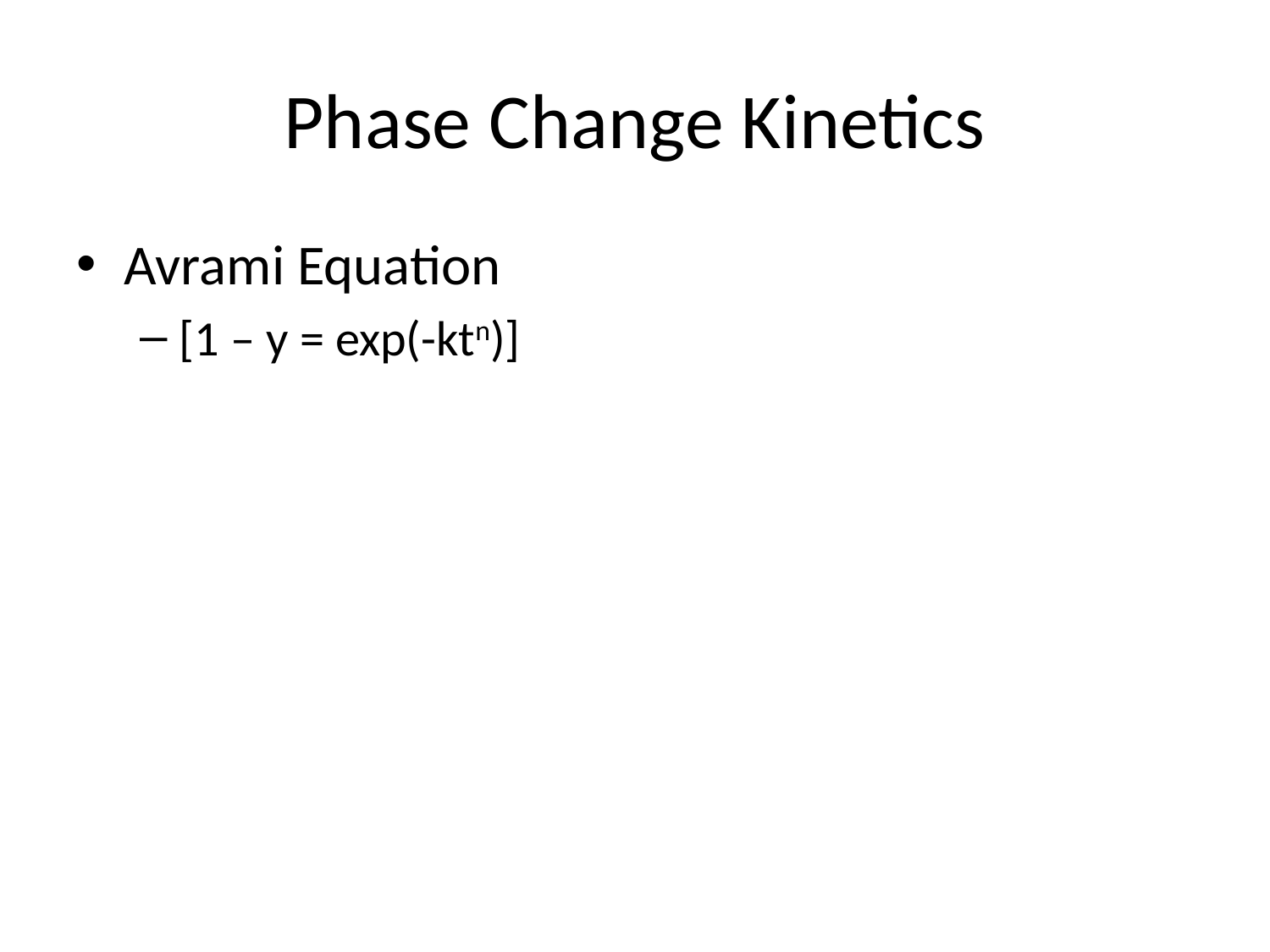

# Phase Change Kinetics
Avrami Equation
[1 – y = exp(-ktn)]